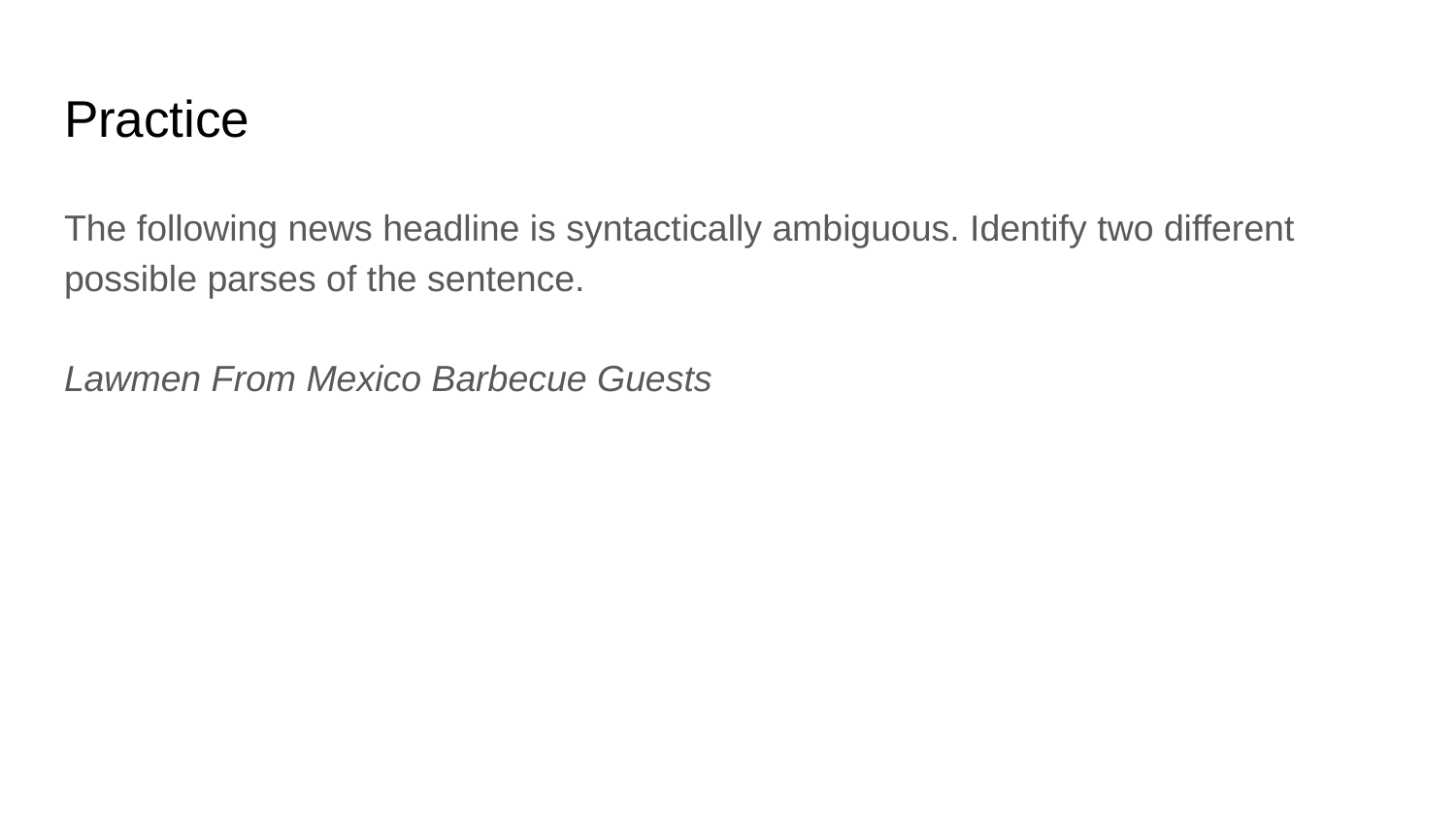

# Practice
The following news headline is syntactically ambiguous. Identify two different possible parses of the sentence.

Lawmen From Mexico Barbecue Guests